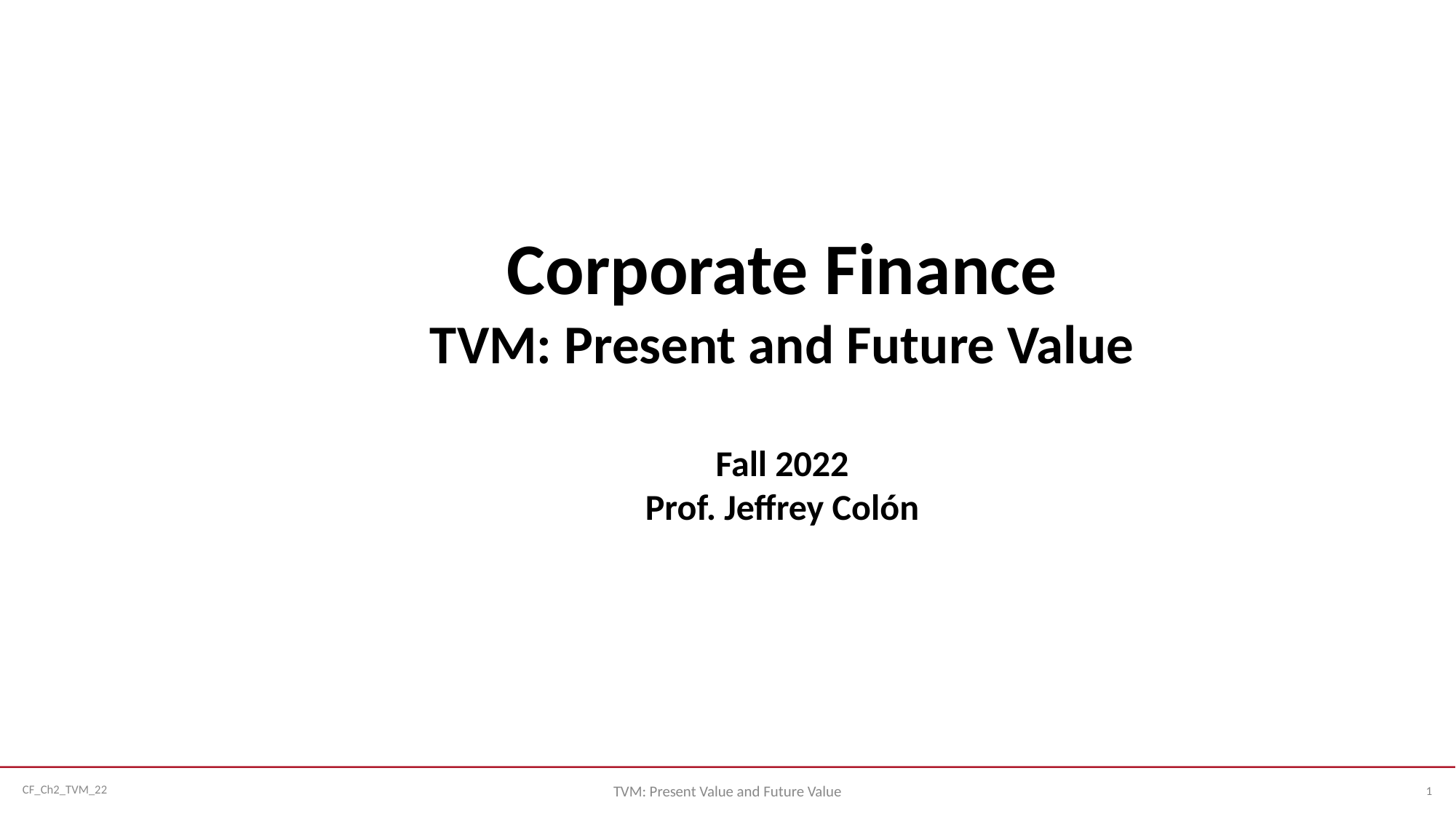

Corporate Finance
TVM: Present and Future Value

Fall 2022
Prof. Jeffrey Colón
1
TVM: Present Value and Future Value